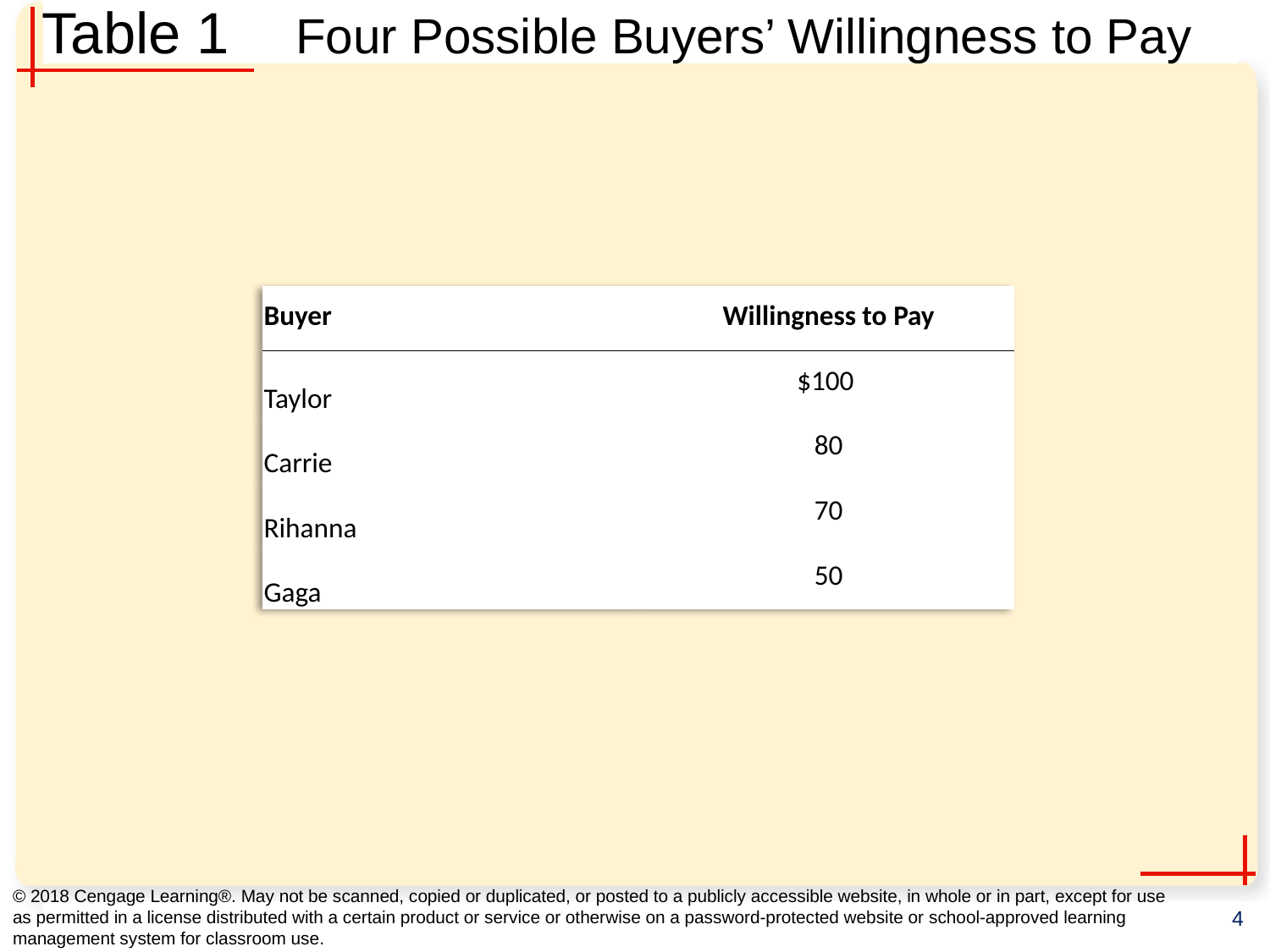

# Table 1	Four Possible Buyers’ Willingness to Pay
| Buyer | Willingness to Pay |
| --- | --- |
| Taylor | $100 |
| Carrie | 80 |
| Rihanna | 70 |
| Gaga | 50 |
© 2018 Cengage Learning®. May not be scanned, copied or duplicated, or posted to a publicly accessible website, in whole or in part, except for use as permitted in a license distributed with a certain product or service or otherwise on a password-protected website or school-approved learning management system for classroom use.
4